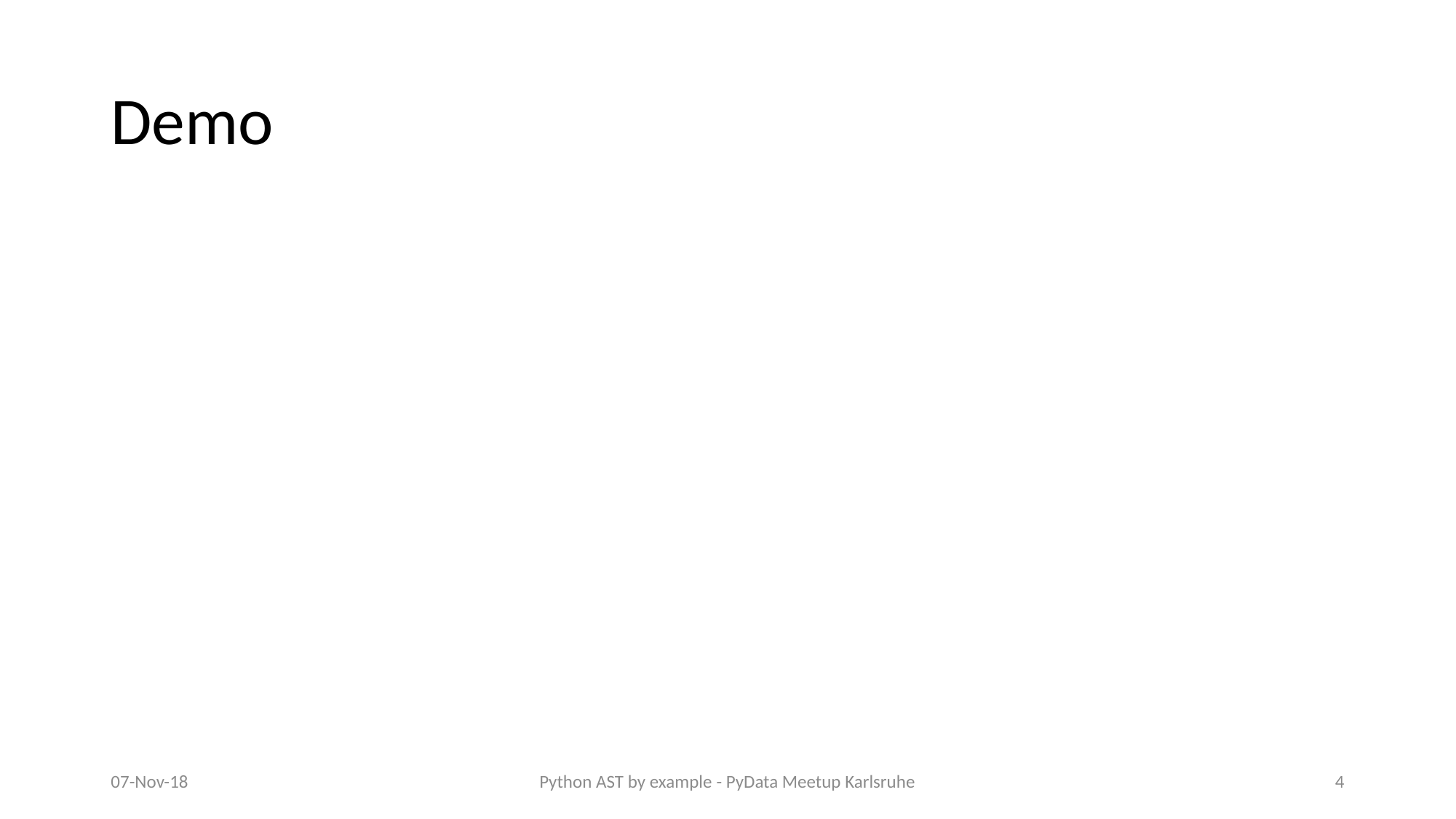

# Demo

07-Nov-18
Python AST by example - PyData Meetup Karlsruhe
4